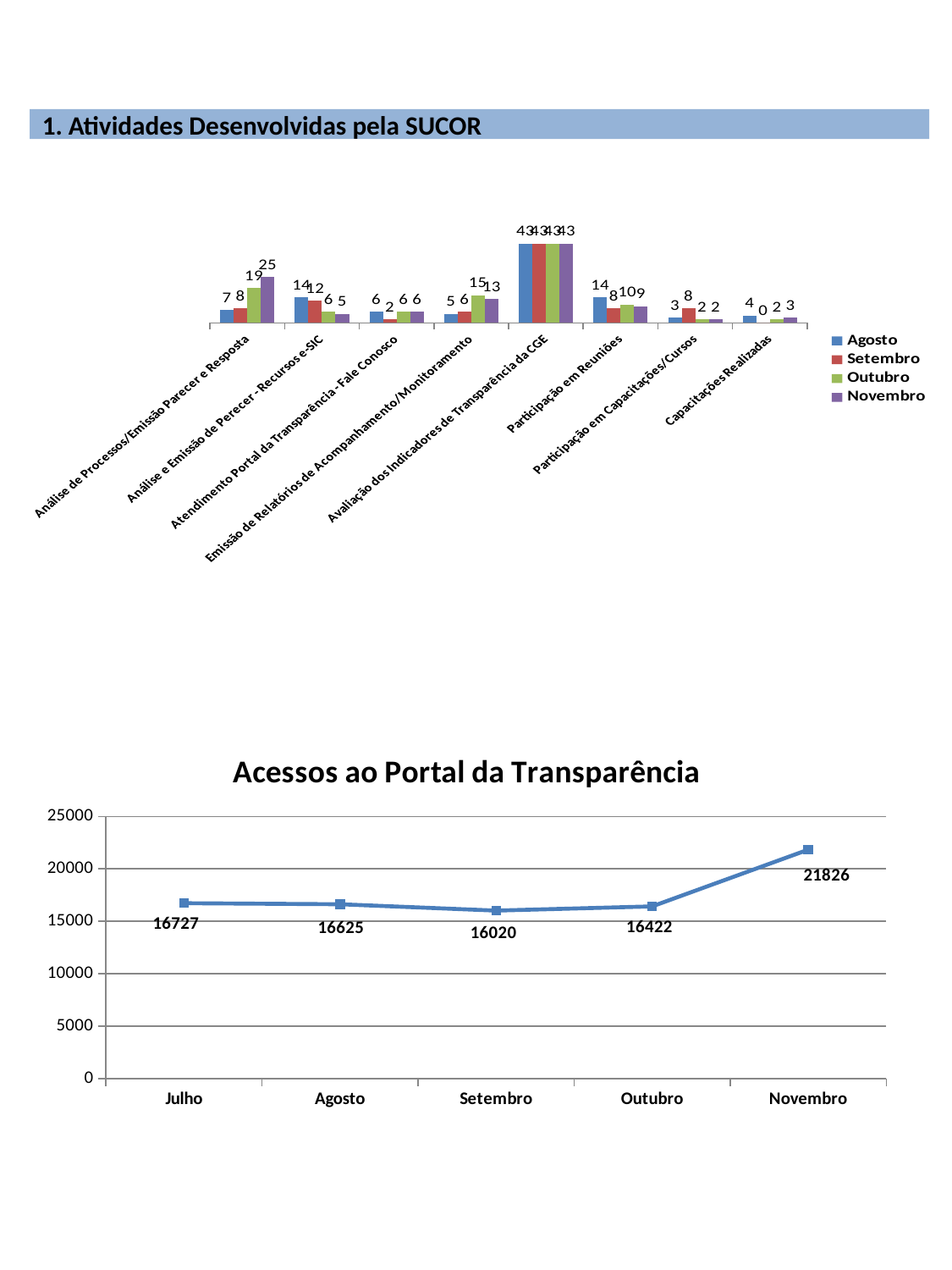

1. Atividades Desenvolvidas pela SUCOR

### Chart

| Category | Agosto | Setembro | Outubro | Novembro  |
|---|---|---|---|---|
| Análise de Processos/Emissão Parecer e Resposta | 7.0 | 8.0 | 19.0 | 25.0 |
| Análise e Emissão de Perecer - Recursos e-SIC | 14.0 | 12.0 | 6.0 | 5.0 |
| Atendimento Portal da Transparência - Fale Conosco | 6.0 | 2.0 | 6.0 | 6.0 |
| Emissão de Relatórios de Acompanhamento/Monitoramento | 5.0 | 6.0 | 15.0 | 13.0 |
| Avaliação dos Indicadores de Transparência da CGE | 43.0 | 43.0 | 43.0 | 43.0 |
| Participação em Reuniões | 14.0 | 8.0 | 10.0 | 9.0 |
| Participação em Capacitações/Cursos | 3.0 | 8.0 | 2.0 | 2.0 |
| Capacitações Realizadas | 4.0 | 0.0 | 2.0 | 3.0 |

### Chart:

| Category | Acessos ao Portal da Transparência |
|---|---|
| Julho | 16727.0 |
| Agosto | 16625.0 |
| Setembro | 16020.0 |
| Outubro | 16422.0 |
| Novembro | 21826.0 |